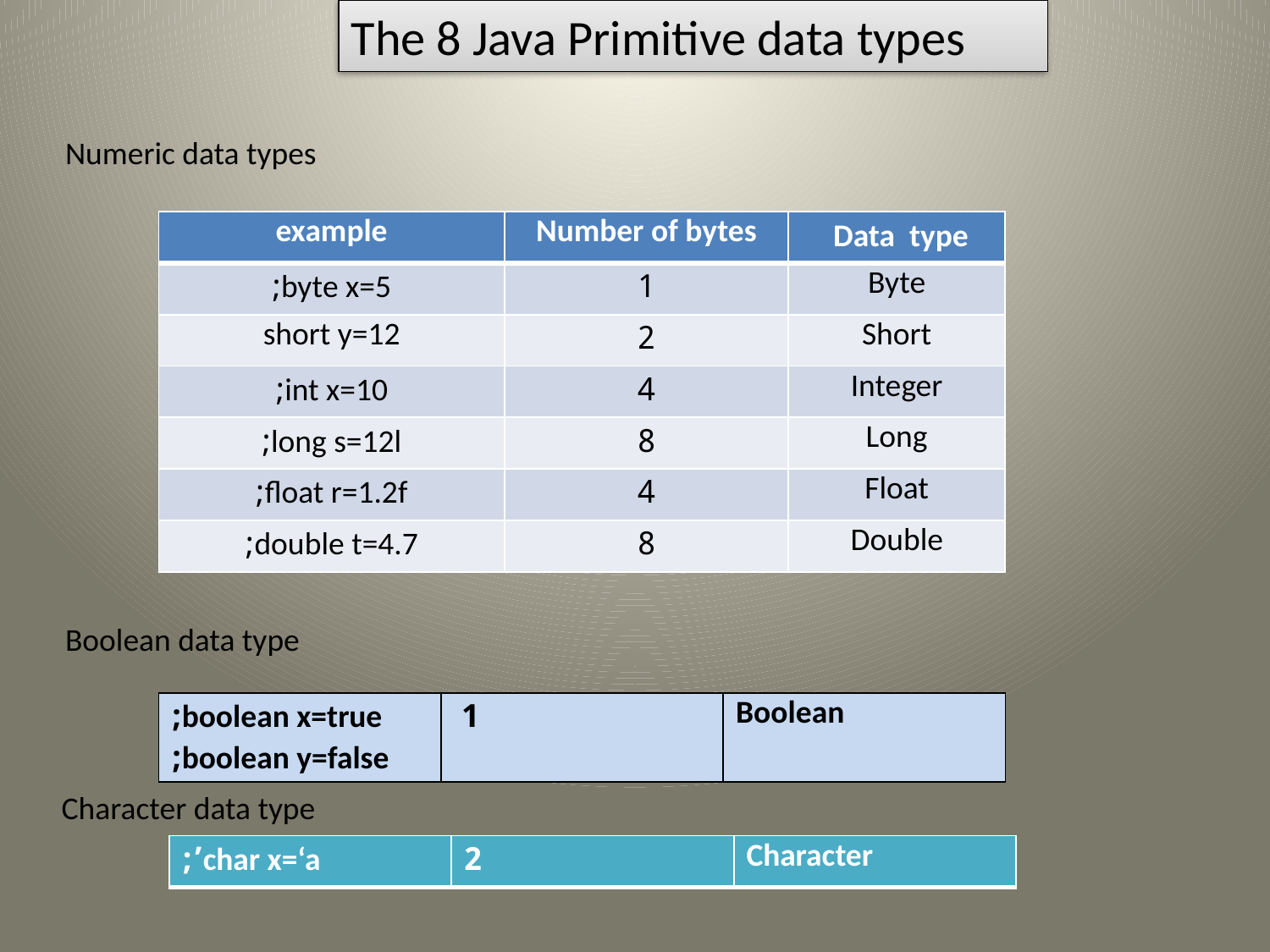

The 8 Java Primitive data types
Numeric data types
| example | Number of bytes | Data type |
| --- | --- | --- |
| byte x=5; | 1 | Byte |
| short y=12 | 2 | Short |
| int x=10; | 4 | Integer |
| long s=12l; | 8 | Long |
| float r=1.2f; | 4 | Float |
| double t=4.7; | 8 | Double |
Boolean data type
| boolean x=true; boolean y=false; | 1 | Boolean |
| --- | --- | --- |
Character data type
| char x=‘a’; | 2 | Character |
| --- | --- | --- |
4